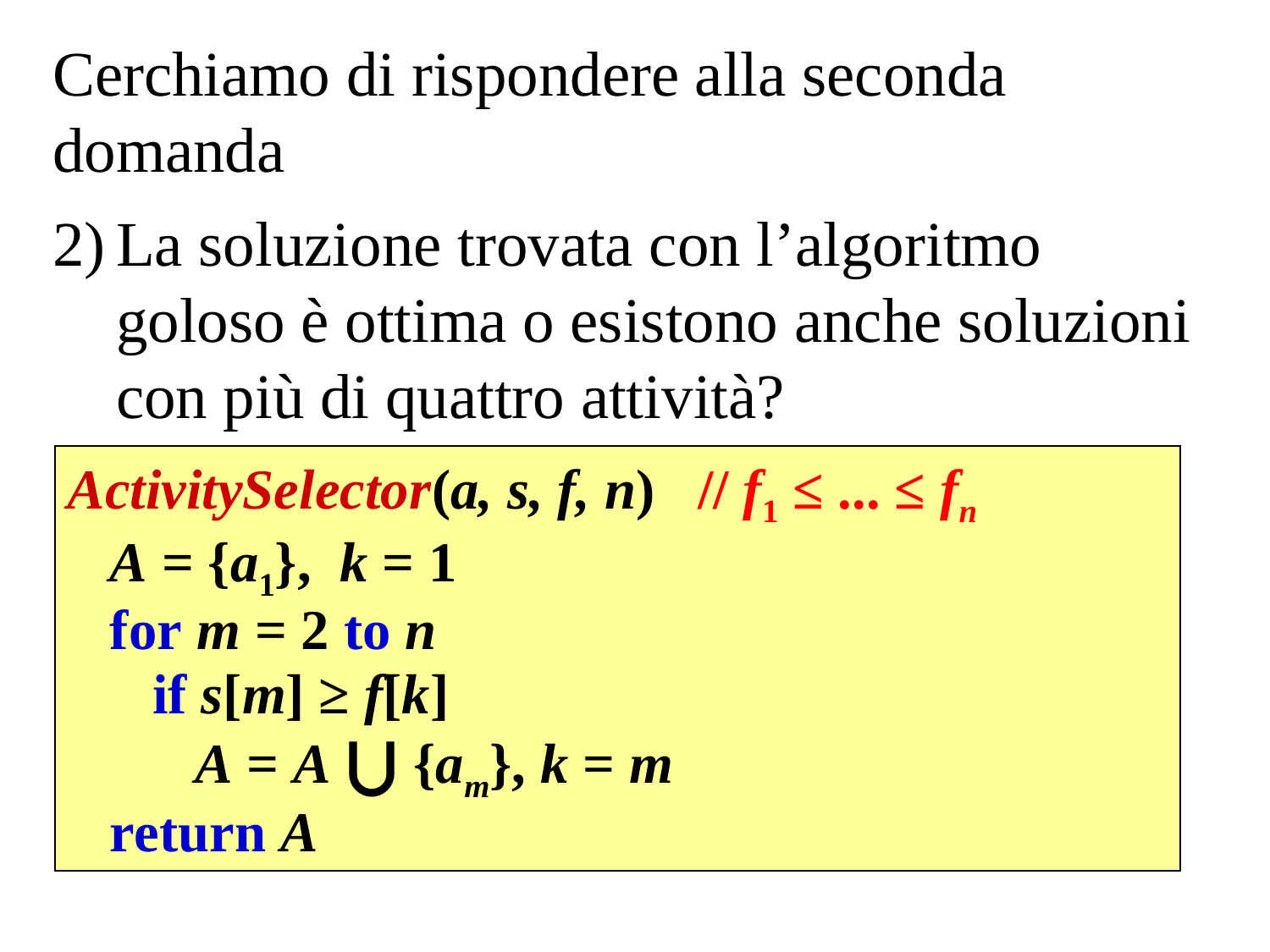

Cerchiamo di rispondere alla seconda domanda
La soluzione trovata con l’algoritmo goloso è ottima o esistono anche soluzioni con più di quattro attività?
ActivitySelector(a, s, f, n)   // f1 ≤ ... ≤ fn
   A = {a1},  k = 1
   for m = 2 to n
      if s[m] ≥ f[k]
         A = A ⋃ {am}, k = m
   return A